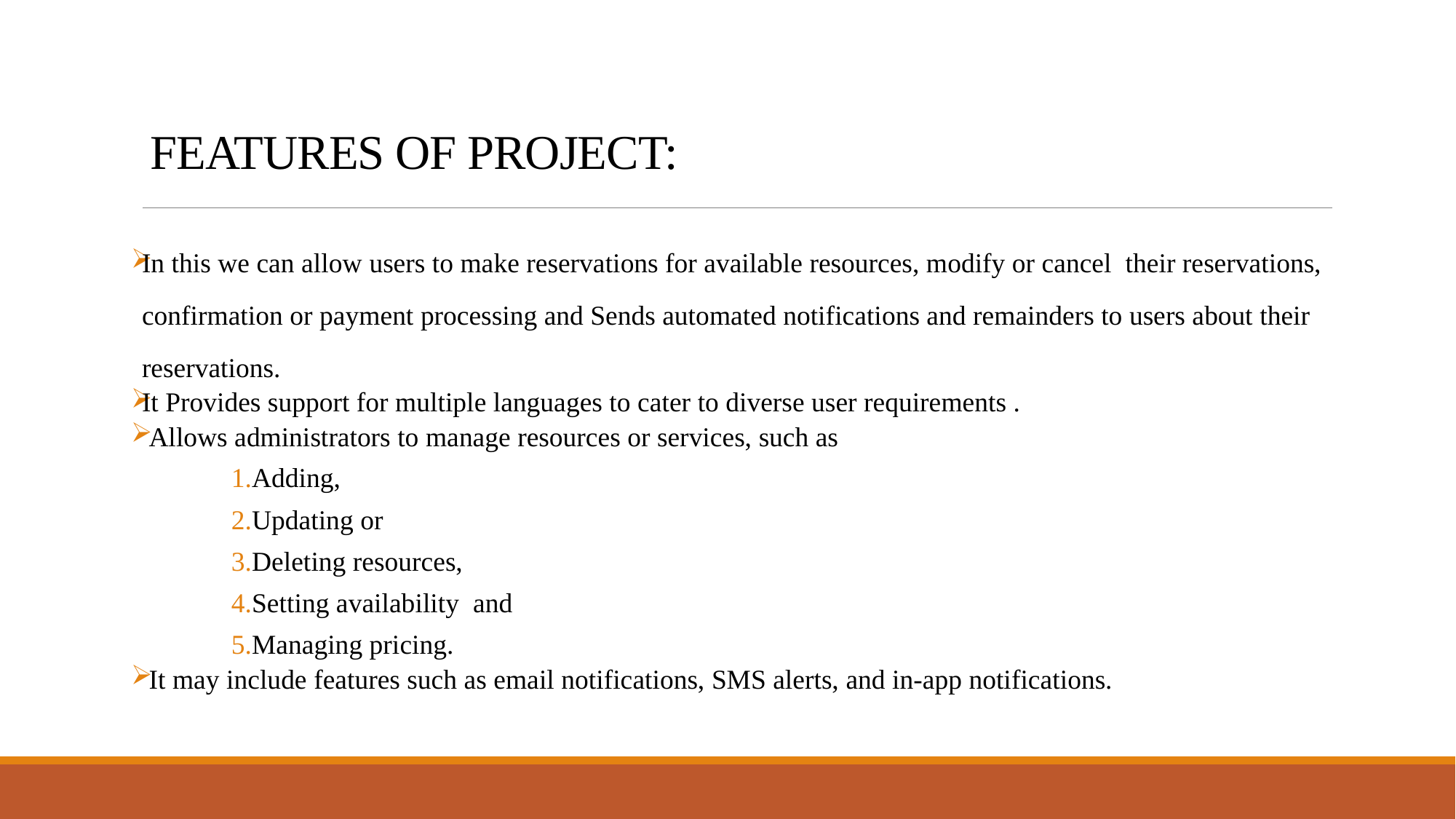

# FEATURES OF PROJECT:
In this we can allow users to make reservations for available resources, modify or cancel  their reservations, confirmation or payment processing and Sends automated notifications and remainders to users about their reservations.
It Provides support for multiple languages to cater to diverse user requirements .
 Allows administrators to manage resources or services, such as
1.Adding,
2.Updating or
3.Deleting resources,
4.Setting availability  and
5.Managing pricing.
 It may include features such as email notifications, SMS alerts, and in-app notifications.